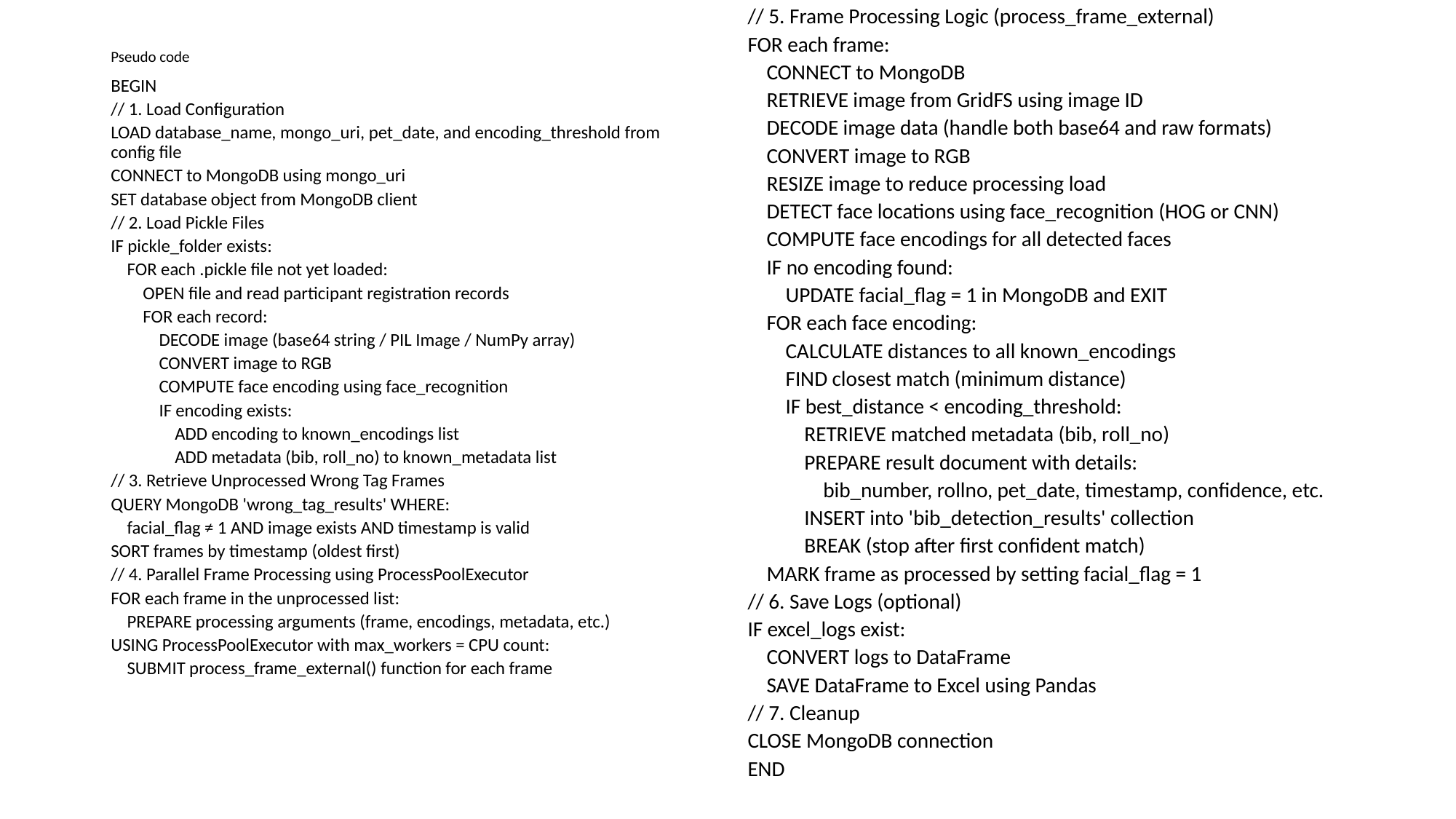

// 5. Frame Processing Logic (process_frame_external)
FOR each frame:
    CONNECT to MongoDB
    RETRIEVE image from GridFS using image ID
    DECODE image data (handle both base64 and raw formats)
    CONVERT image to RGB
    RESIZE image to reduce processing load
    DETECT face locations using face_recognition (HOG or CNN)
    COMPUTE face encodings for all detected faces
    IF no encoding found:
        UPDATE facial_flag = 1 in MongoDB and EXIT
    FOR each face encoding:
        CALCULATE distances to all known_encodings
        FIND closest match (minimum distance)
        IF best_distance < encoding_threshold:
            RETRIEVE matched metadata (bib, roll_no)
            PREPARE result document with details:
                bib_number, rollno, pet_date, timestamp, confidence, etc.
            INSERT into 'bib_detection_results' collection
            BREAK (stop after first confident match)
    MARK frame as processed by setting facial_flag = 1
// 6. Save Logs (optional)
IF excel_logs exist:
    CONVERT logs to DataFrame
    SAVE DataFrame to Excel using Pandas
// 7. Cleanup
CLOSE MongoDB connection
END
# Pseudo code
BEGIN
// 1. Load Configuration
LOAD database_name, mongo_uri, pet_date, and encoding_threshold from config file
CONNECT to MongoDB using mongo_uri
SET database object from MongoDB client
// 2. Load Pickle Files
IF pickle_folder exists:
    FOR each .pickle file not yet loaded:
        OPEN file and read participant registration records
        FOR each record:
            DECODE image (base64 string / PIL Image / NumPy array)
            CONVERT image to RGB
            COMPUTE face encoding using face_recognition
            IF encoding exists:
                ADD encoding to known_encodings list
                ADD metadata (bib, roll_no) to known_metadata list
// 3. Retrieve Unprocessed Wrong Tag Frames
QUERY MongoDB 'wrong_tag_results' WHERE:
    facial_flag ≠ 1 AND image exists AND timestamp is valid
SORT frames by timestamp (oldest first)
// 4. Parallel Frame Processing using ProcessPoolExecutor
FOR each frame in the unprocessed list:
    PREPARE processing arguments (frame, encodings, metadata, etc.)
USING ProcessPoolExecutor with max_workers = CPU count:
    SUBMIT process_frame_external() function for each frame